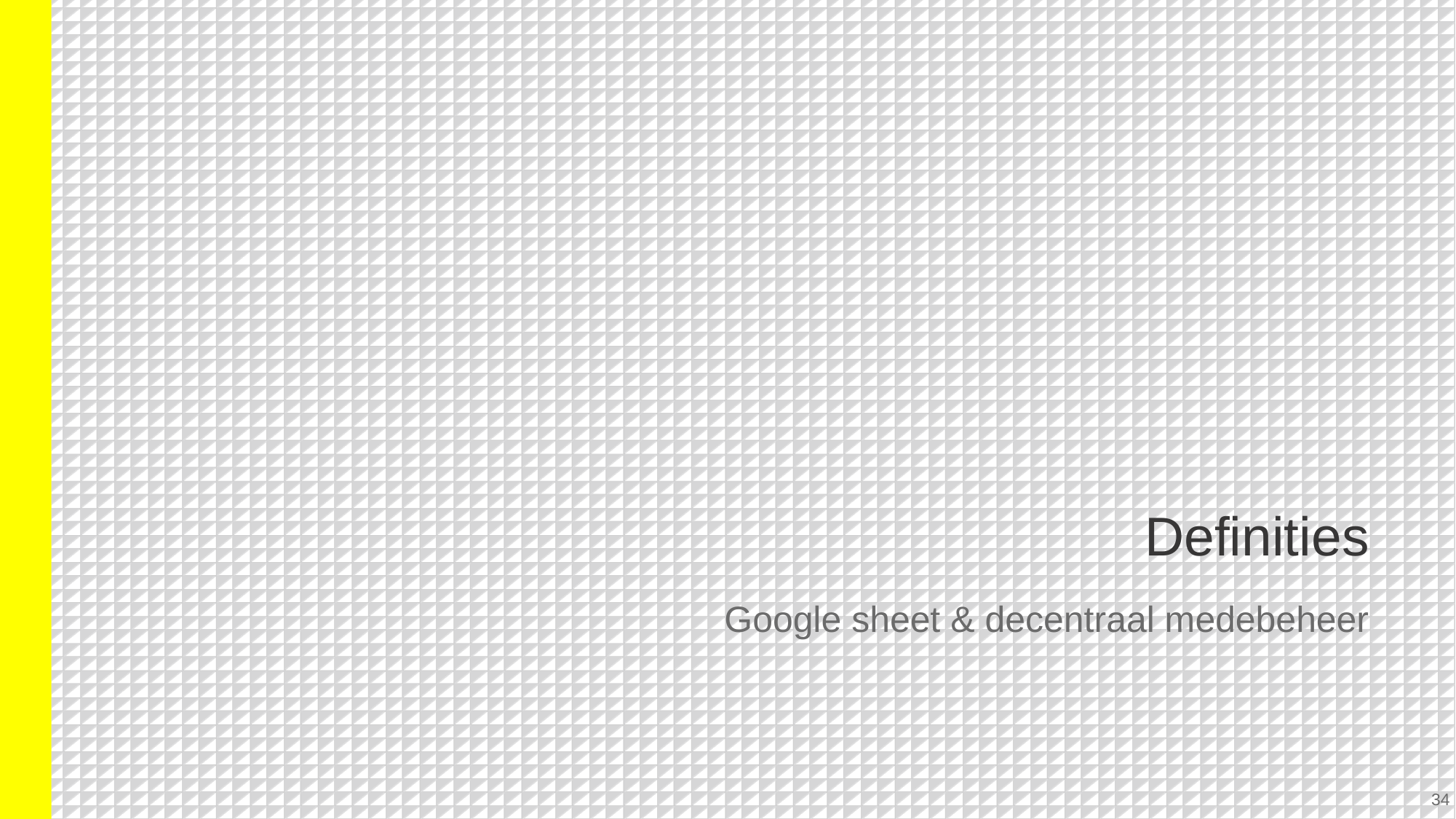

# Definities
Google sheet & decentraal medebeheer
34